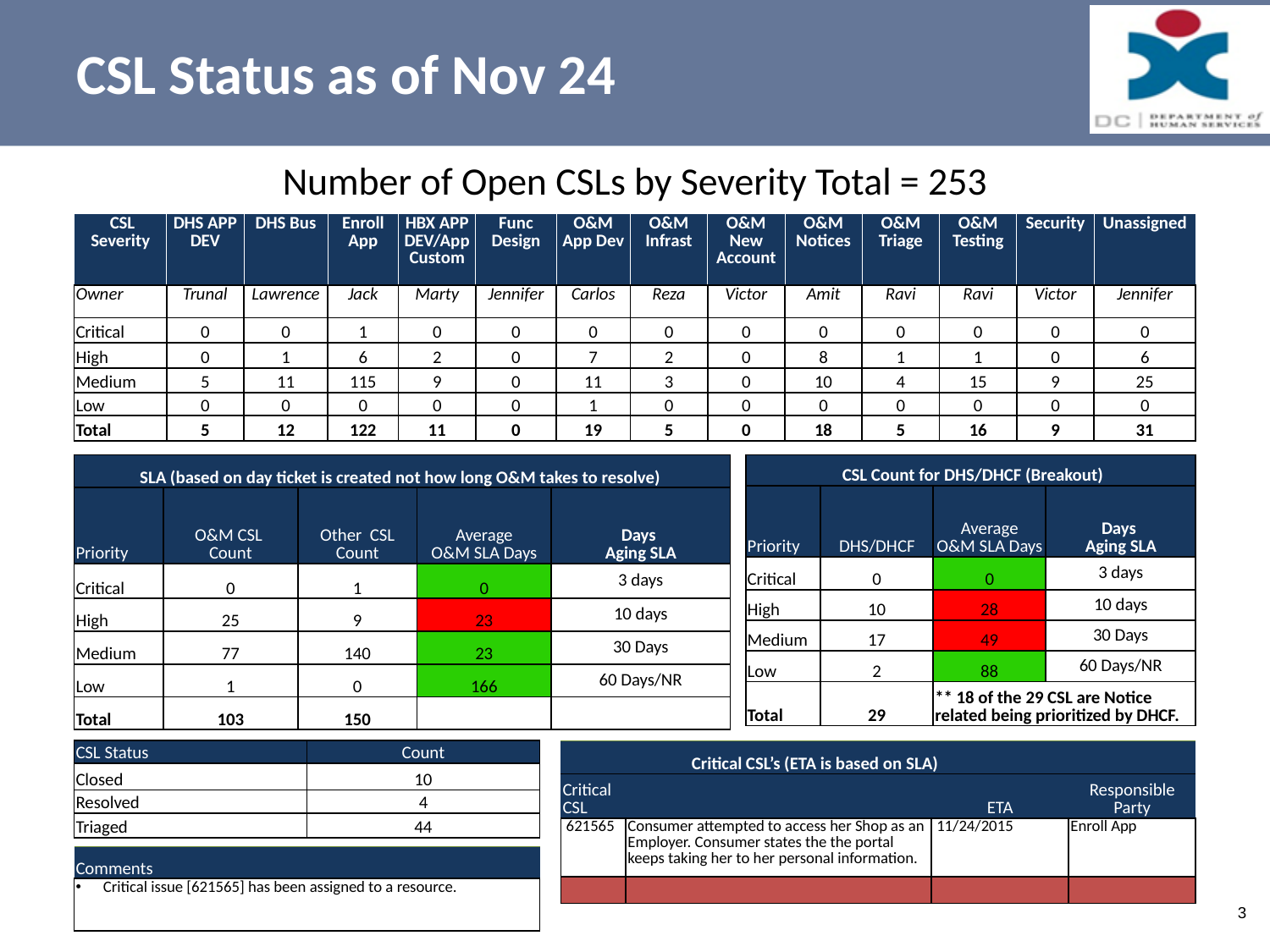

# CSL Status as of Nov 24
Number of Open CSLs by Severity Total = 253
| CSL Severity | DHS APP DEV | DHS Bus | Enroll App | HBX APP DEV/App Custom | Func Design | O&M App Dev | O&M Infrast | O&M New Account | O&M Notices | O&M Triage | O&M Testing | Security | Unassigned |
| --- | --- | --- | --- | --- | --- | --- | --- | --- | --- | --- | --- | --- | --- |
| Owner | Trunal | Lawrence | Jack | Marty | Jennifer | Carlos | Reza | Victor | Amit | Ravi | Ravi | Victor | Jennifer |
| Critical | 0 | 0 | 1 | 0 | 0 | 0 | 0 | 0 | 0 | 0 | 0 | 0 | 0 |
| High | 0 | 1 | 6 | 2 | 0 | 7 | 2 | 0 | 8 | 1 | 1 | 0 | 6 |
| Medium | 5 | 11 | 115 | 9 | 0 | 11 | 3 | 0 | 10 | 4 | 15 | 9 | 25 |
| Low | 0 | 0 | 0 | 0 | 0 | 1 | 0 | 0 | 0 | 0 | 0 | 0 | 0 |
| Total | 5 | 12 | 122 | 11 | 0 | 19 | 5 | 0 | 18 | 5 | 16 | 9 | 31 |
| SLA (based on day ticket is created not how long O&M takes to resolve) |  |  |  |  |
| --- | --- | --- | --- | --- |
| Priority | O&M CSL Count | Other CSL Count | Average O&M SLA Days | Days Aging SLA |
| Critical | 0 | 1 | 0 | 3 days |
| High | 25 | 9 | 23 | 10 days |
| Medium | 77 | 140 | 23 | 30 Days |
| Low | 1 | 0 | 166 | 60 Days/NR |
| Total | 103 | 150 |  |  |
| CSL Count for DHS/DHCF (Breakout) |  |  |  |
| --- | --- | --- | --- |
| Priority | DHS/DHCF | Average O&M SLA Days | Days Aging SLA |
| Critical | 0 | 0 | 3 days |
| High | 10 | 28 | 10 days |
| Medium | 17 | 49 | 30 Days |
| Low | 2 | 88 | 60 Days/NR |
| Total | 29 | \*\* 18 of the 29 CSL are Notice related being prioritized by DHCF. |  |
| CSL Status | Count |
| --- | --- |
| Closed | 10 |
| Resolved | 4 |
| Triaged | 44 |
| Critical CSL’s (ETA is based on SLA) |  |  |  |
| --- | --- | --- | --- |
| Critical CSL |  | ETA | Responsible Party |
| 621565 | Consumer attempted to access her Shop as an Employer. Consumer states the the portal keeps taking her to her personal information. | 11/24/2015 | Enroll App |
|  |  |  |  |
| Comments |
| --- |
| Critical issue [621565] has been assigned to a resource. |
3